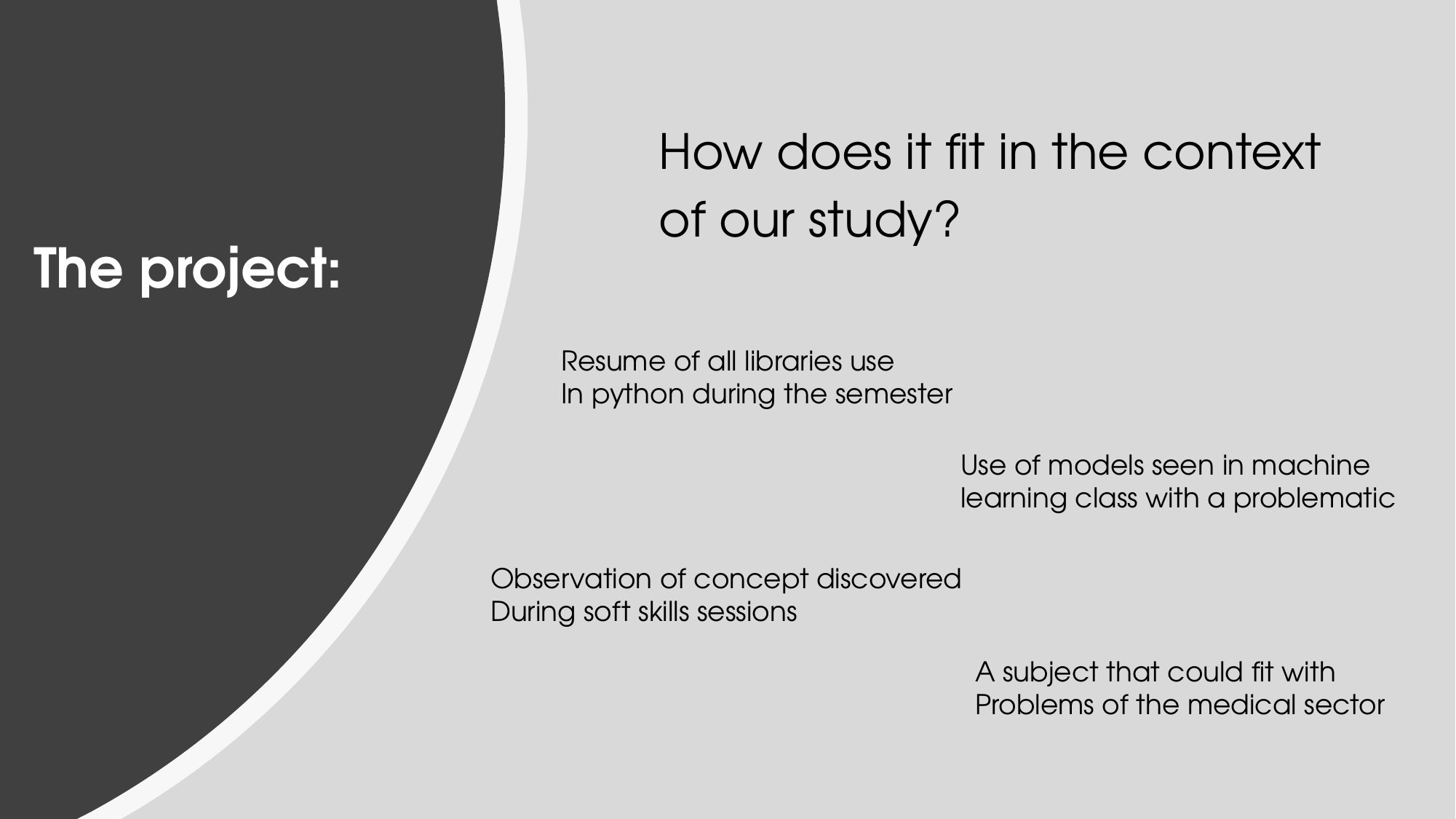

How does it fit in the context
of our study?
# The project:
Resume of all libraries use
In python during the semester
Use of models seen in machine learning class with a problematic
Observation of concept discovered
During soft skills sessions
A subject that could fit with
Problems of the medical sector